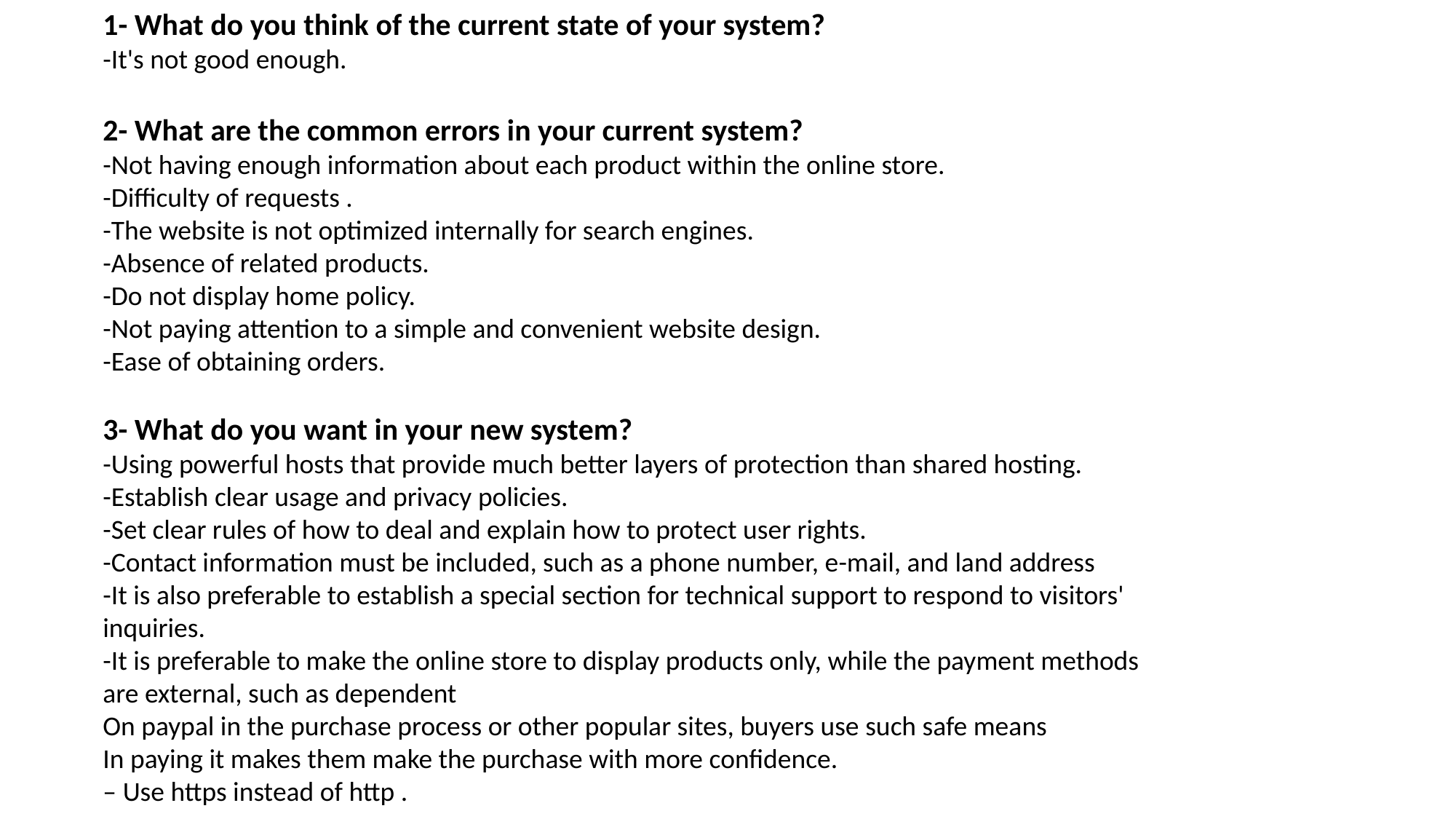

1- What do you think of the current state of your system?
-It's not good enough.

2- What are the common errors in your current system?
-Not having enough information about each product within the online store.
-Difficulty of requests .
-The website is not optimized internally for search engines.
-Absence of related products.
-Do not display home policy.
-Not paying attention to a simple and convenient website design.
-Ease of obtaining orders.

3- What do you want in your new system?
-Using powerful hosts that provide much better layers of protection than shared hosting.
-Establish clear usage and privacy policies.
-Set clear rules of how to deal and explain how to protect user rights.
-Contact information must be included, such as a phone number, e-mail, and land address
-It is also preferable to establish a special section for technical support to respond to visitors' inquiries.
-It is preferable to make the online store to display products only, while the payment methods are external, such as dependent
On paypal in the purchase process or other popular sites, buyers use such safe means
In paying it makes them make the purchase with more confidence.
– Use https instead of http .